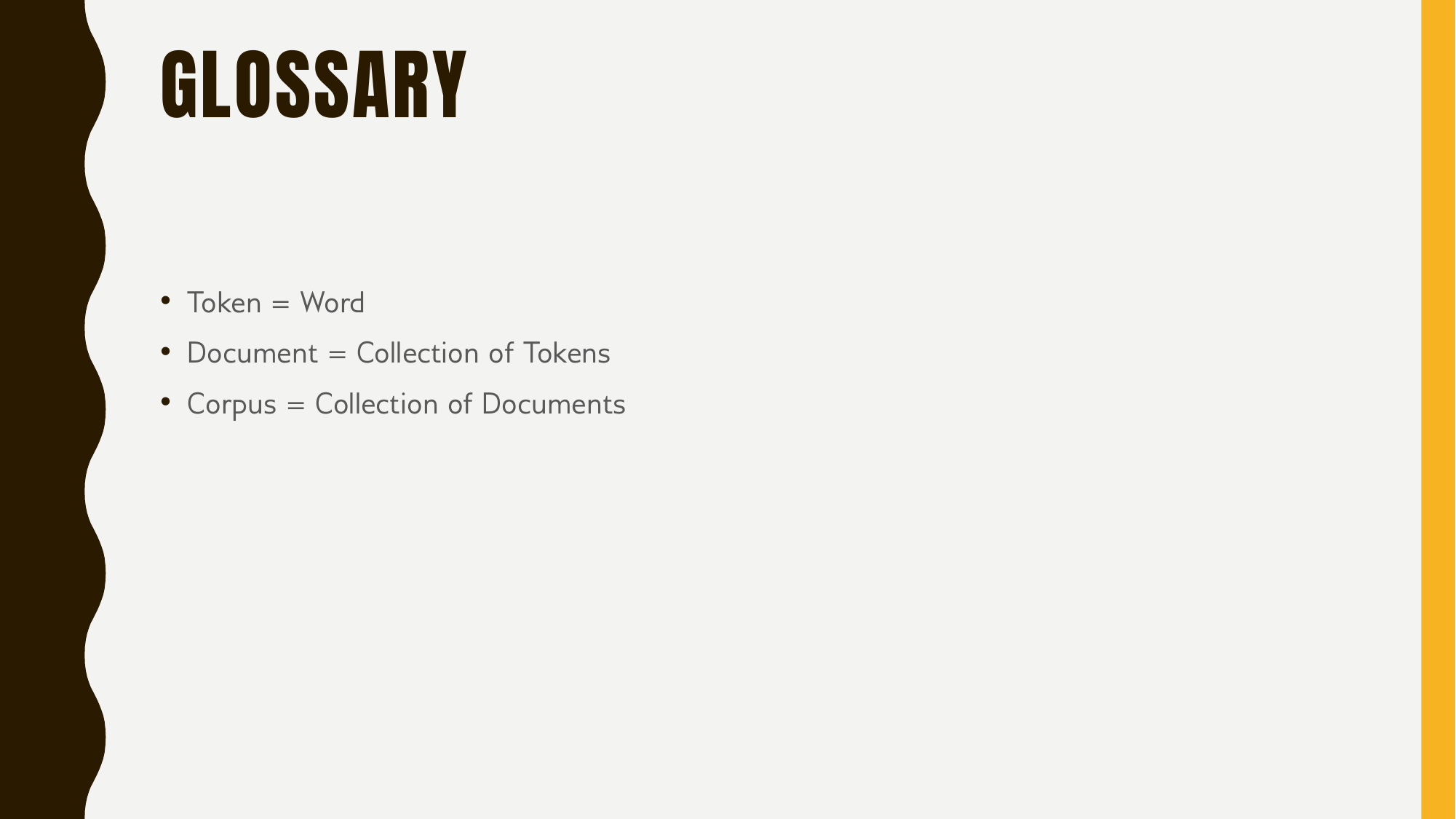

# Glossary
Token = Word
Document = Collection of Tokens
Corpus = Collection of Documents